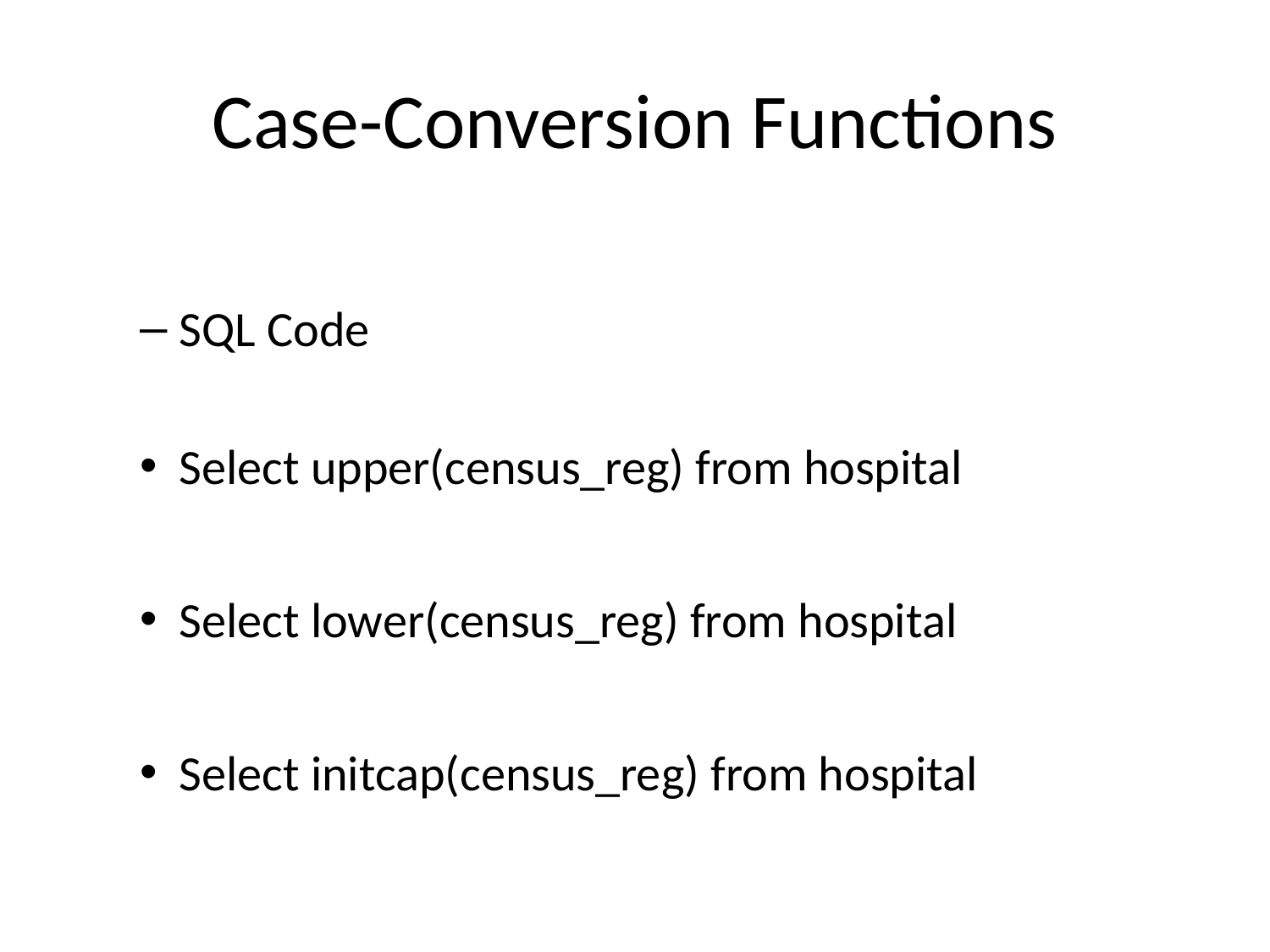

# Case-Conversion Functions

SQL Code

Select upper(census_reg) from hospital

Select lower(census_reg) from hospital

Select initcap(census_reg) from hospital